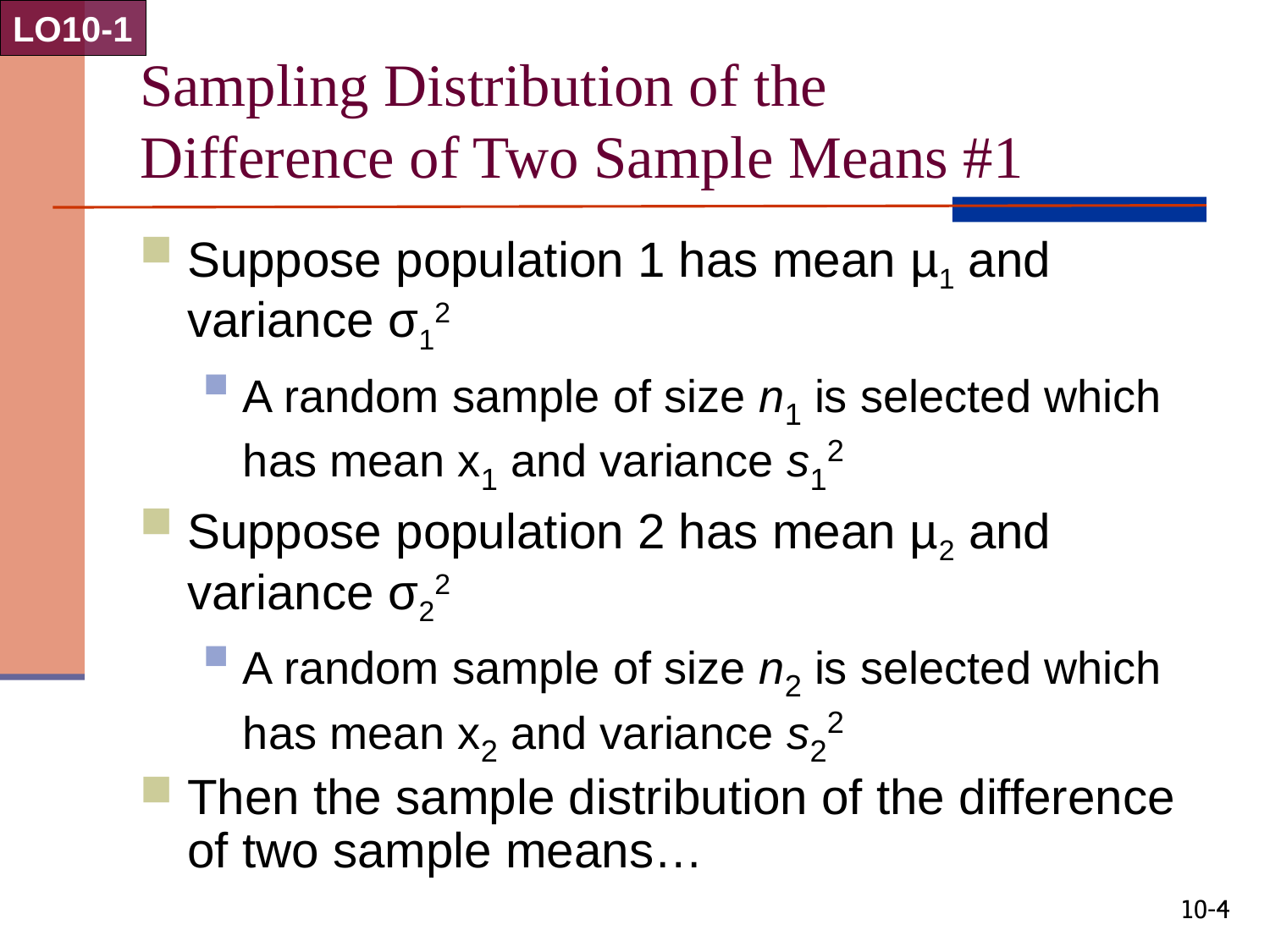

LO10-1
# Sampling Distribution of the Difference of Two Sample Means #1
Suppose population 1 has mean µ1 and variance σ12
A random sample of size n1 is selected which has mean x1 and variance s12
Suppose population 2 has mean µ2 and variance σ22
A random sample of size n2 is selected which has mean x2 and variance s22
Then the sample distribution of the difference of two sample means…
10-4